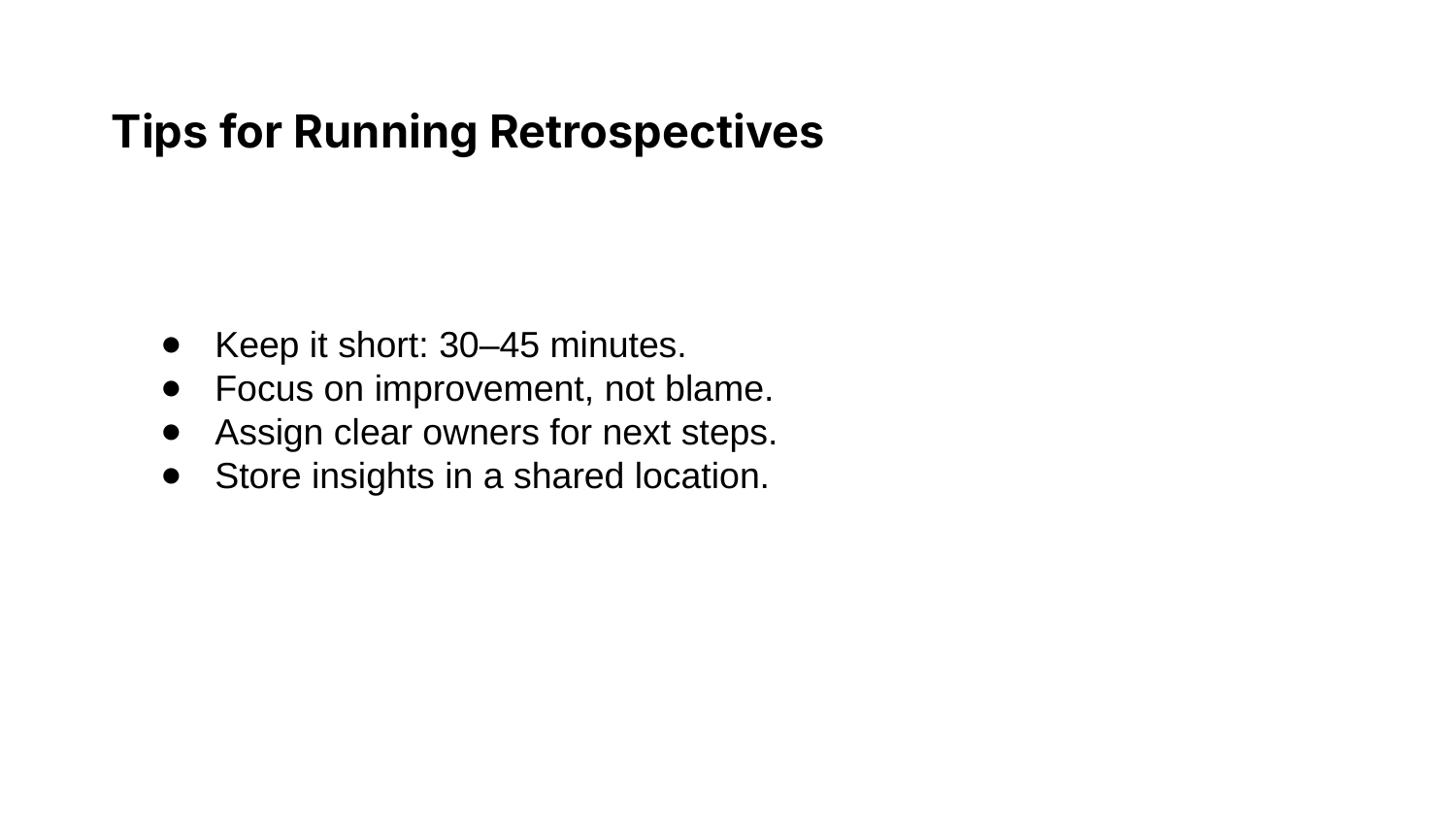

Tips for Running Retrospectives
Keep it short: 30–45 minutes.
Focus on improvement, not blame.
Assign clear owners for next steps.
Store insights in a shared location.